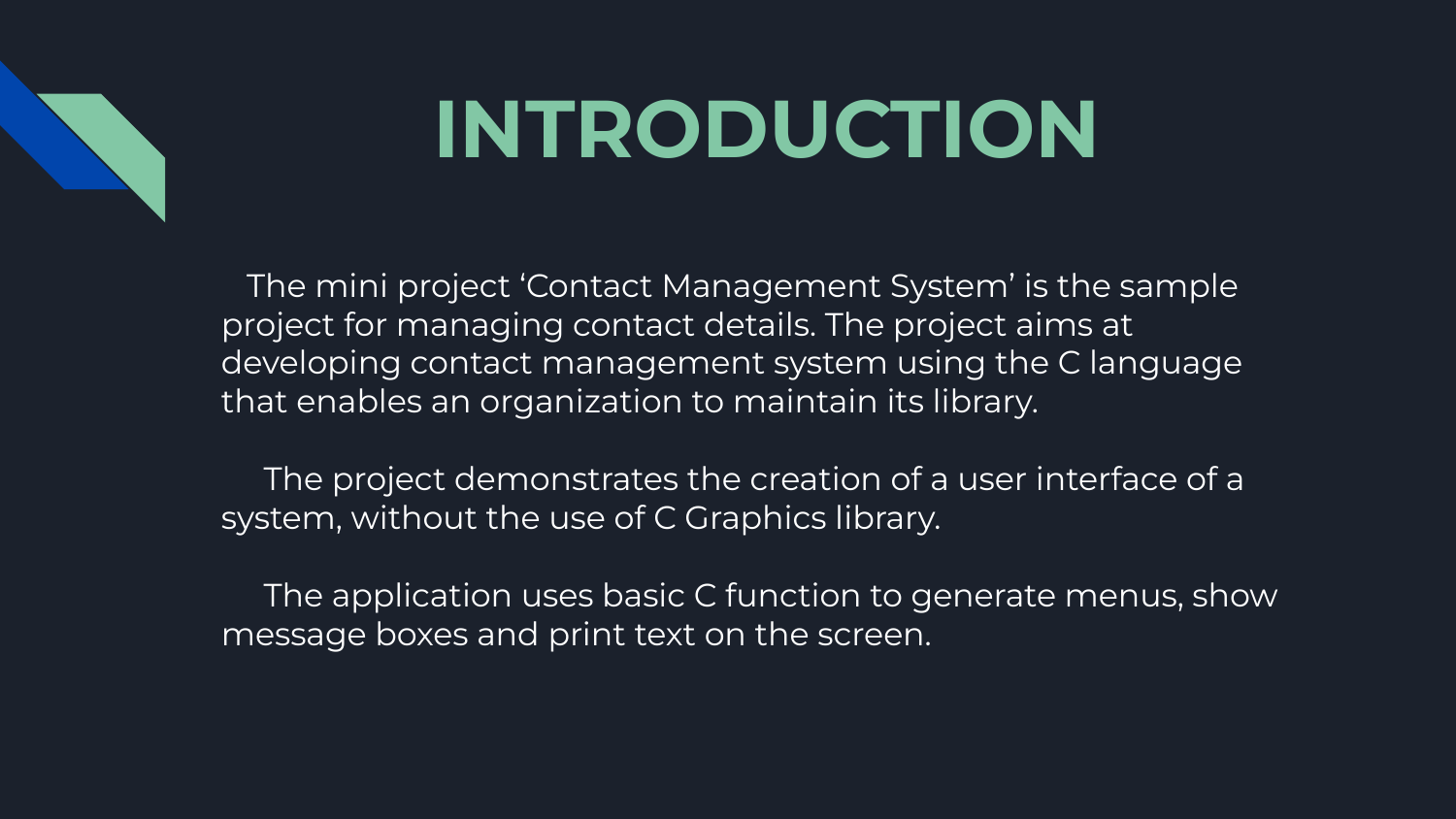

# INTRODUCTION
   The mini project ‘Contact Management System’ is the sample project for managing contact details. The project aims at developing contact management system using the C language that enables an organization to maintain its library.

     The project demonstrates the creation of a user interface of a system, without the use of C Graphics library.

     The application uses basic C function to generate menus, show
message boxes and print text on the screen.